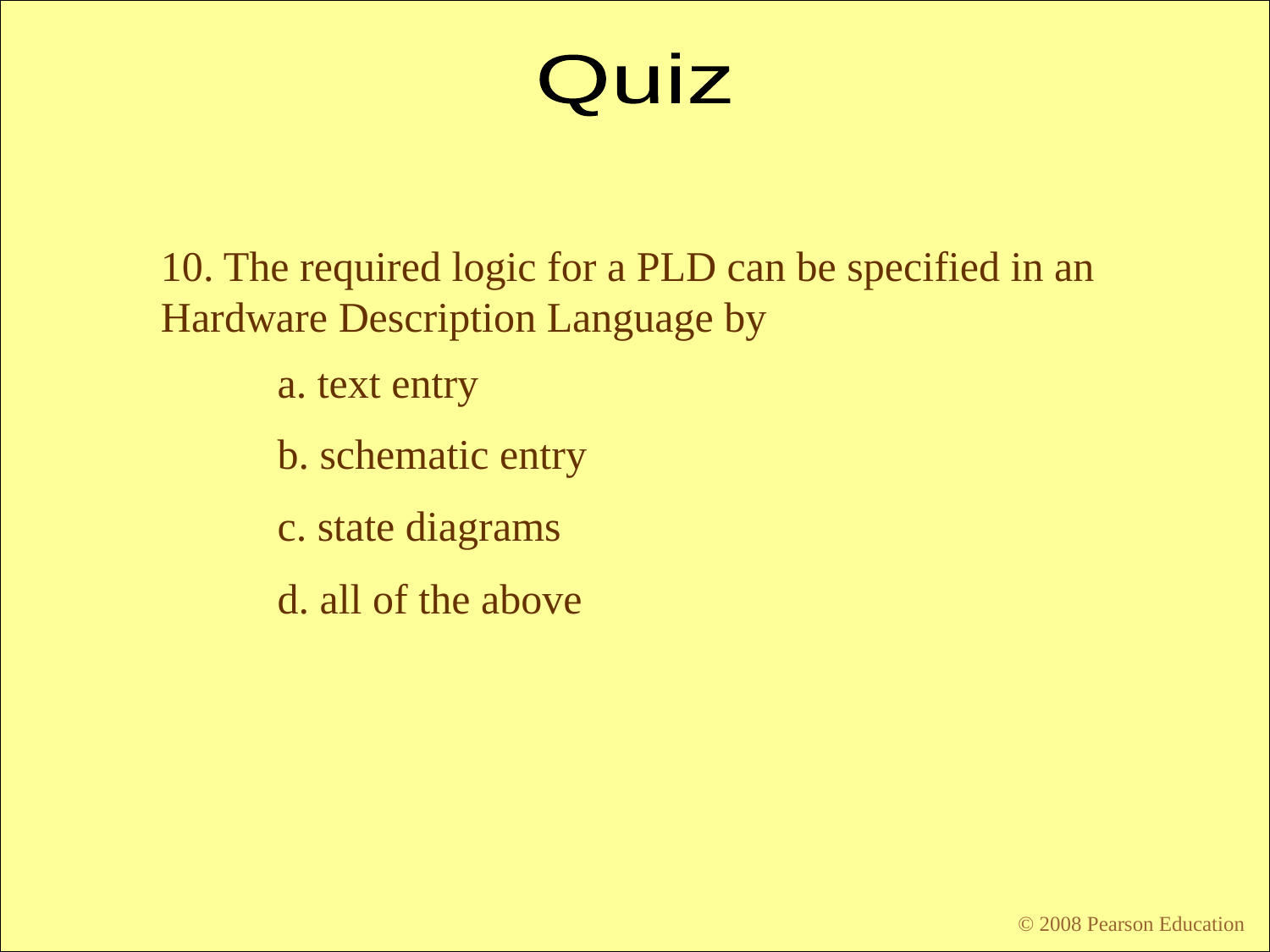

Quiz
10. The required logic for a PLD can be specified in an Hardware Description Language by
a. text entry
b. schematic entry
c. state diagrams
d. all of the above
© 2008 Pearson Education